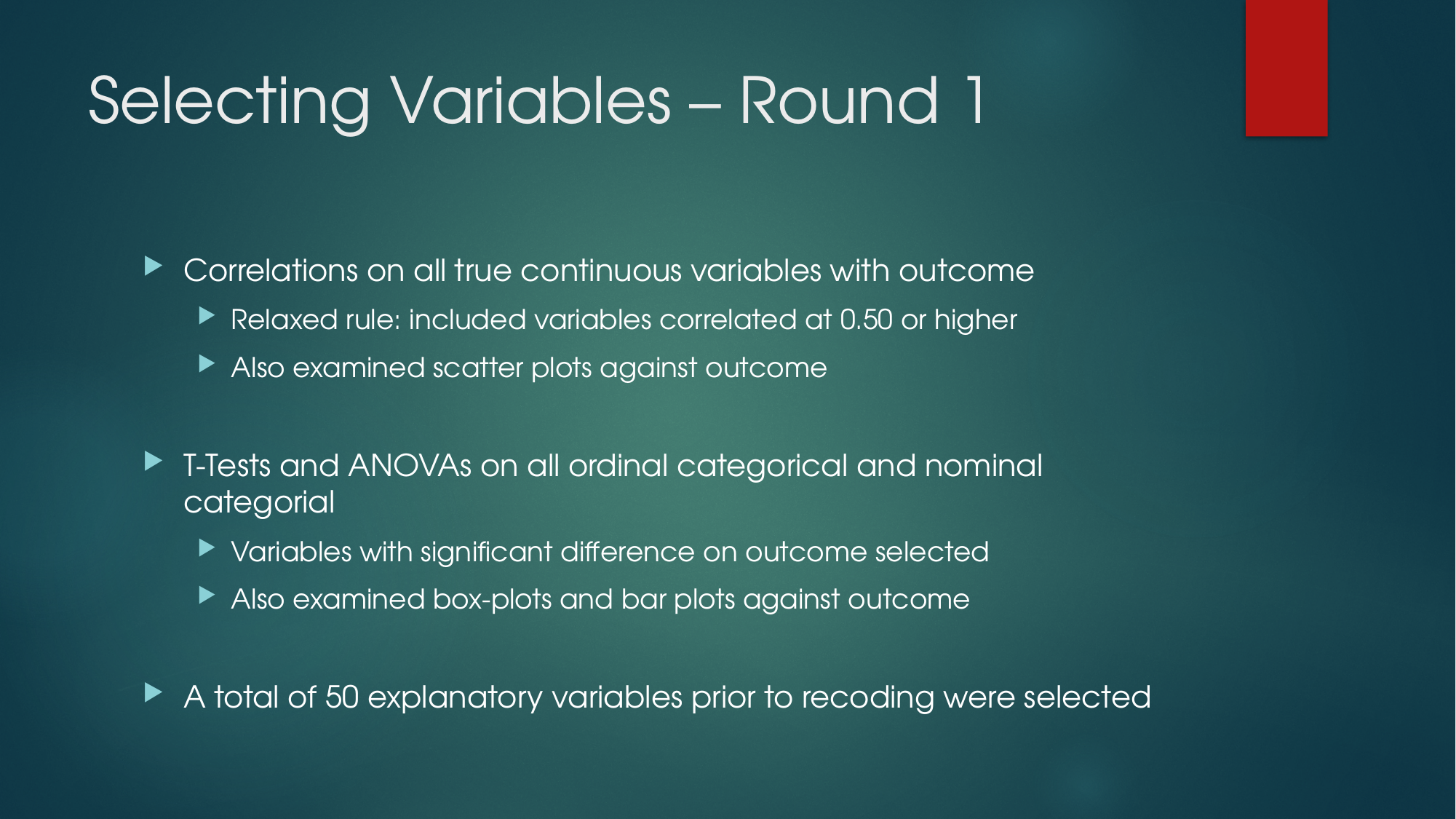

# Selecting Variables – Round 1
Correlations on all true continuous variables with outcome
Relaxed rule: included variables correlated at 0.50 or higher
Also examined scatter plots against outcome

T-Tests and ANOVAs on all ordinal categorical and nominal categorial
Variables with significant difference on outcome selected
Also examined box-plots and bar plots against outcome

A total of 50 explanatory variables prior to recoding were selected